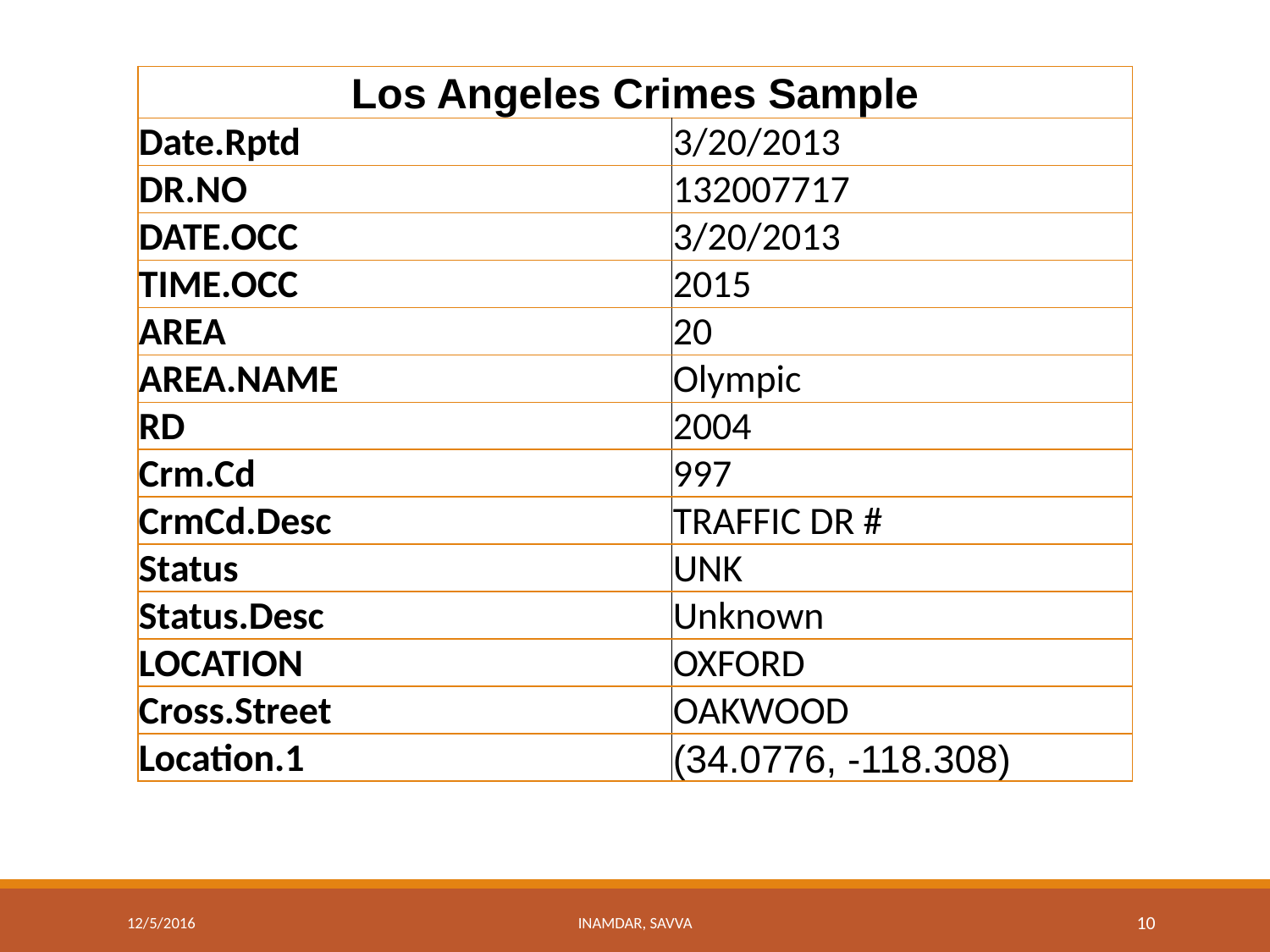

| Los Angeles Crimes Sample |  |
| --- | --- |
| Date.Rptd | 3/20/2013 |
| DR.NO | 132007717 |
| DATE.OCC | 3/20/2013 |
| TIME.OCC | 2015 |
| AREA | 20 |
| AREA.NAME | Olympic |
| RD | 2004 |
| Crm.Cd | 997 |
| CrmCd.Desc | TRAFFIC DR # |
| Status | UNK |
| Status.Desc | Unknown |
| LOCATION | OXFORD |
| Cross.Street | OAKWOOD |
| Location.1 | (34.0776, -118.308) |

12/5/2016
INAMDAR, SAVVA
10